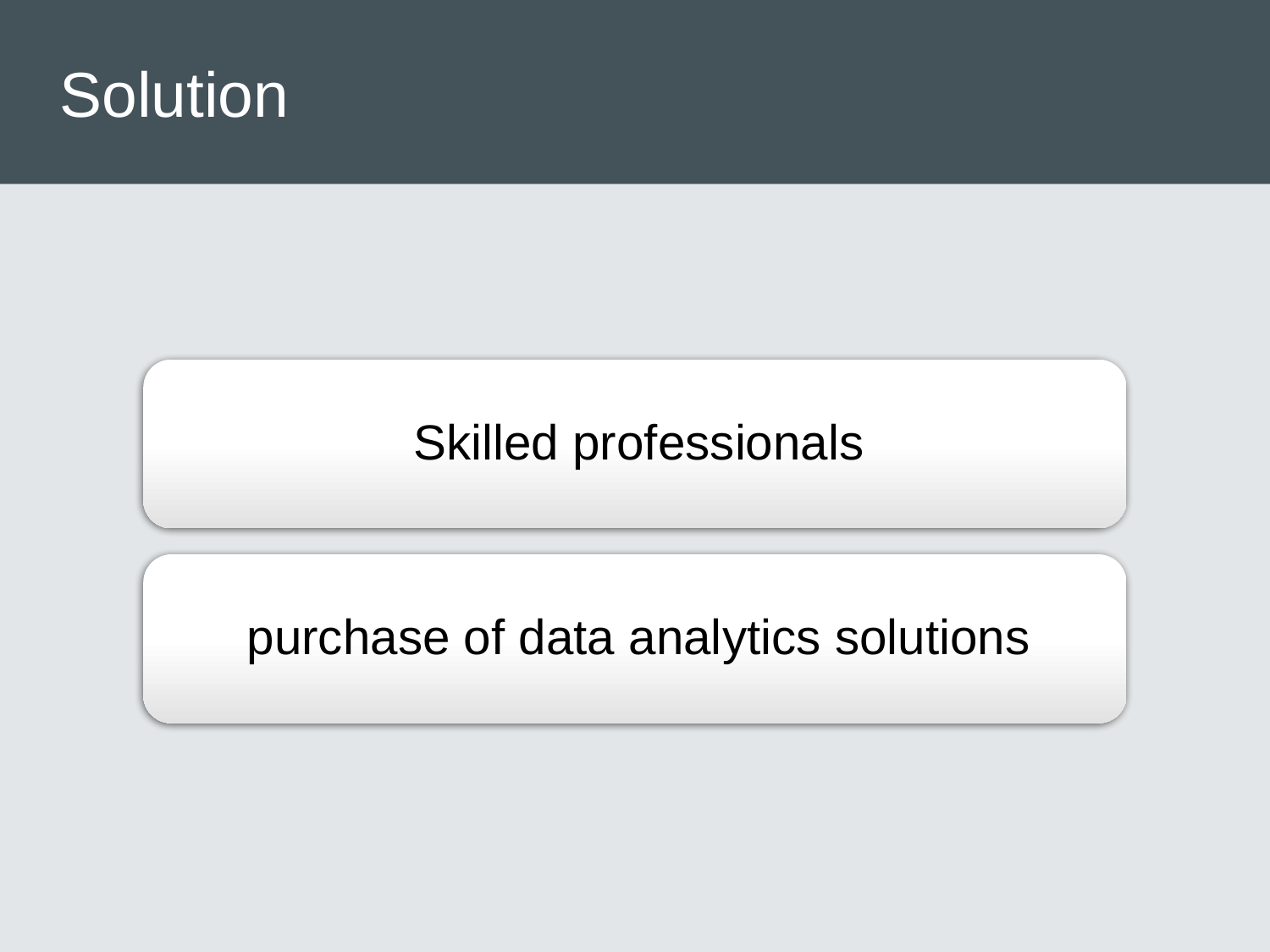

# Solution
Skilled professionals
purchase of data analytics solutions